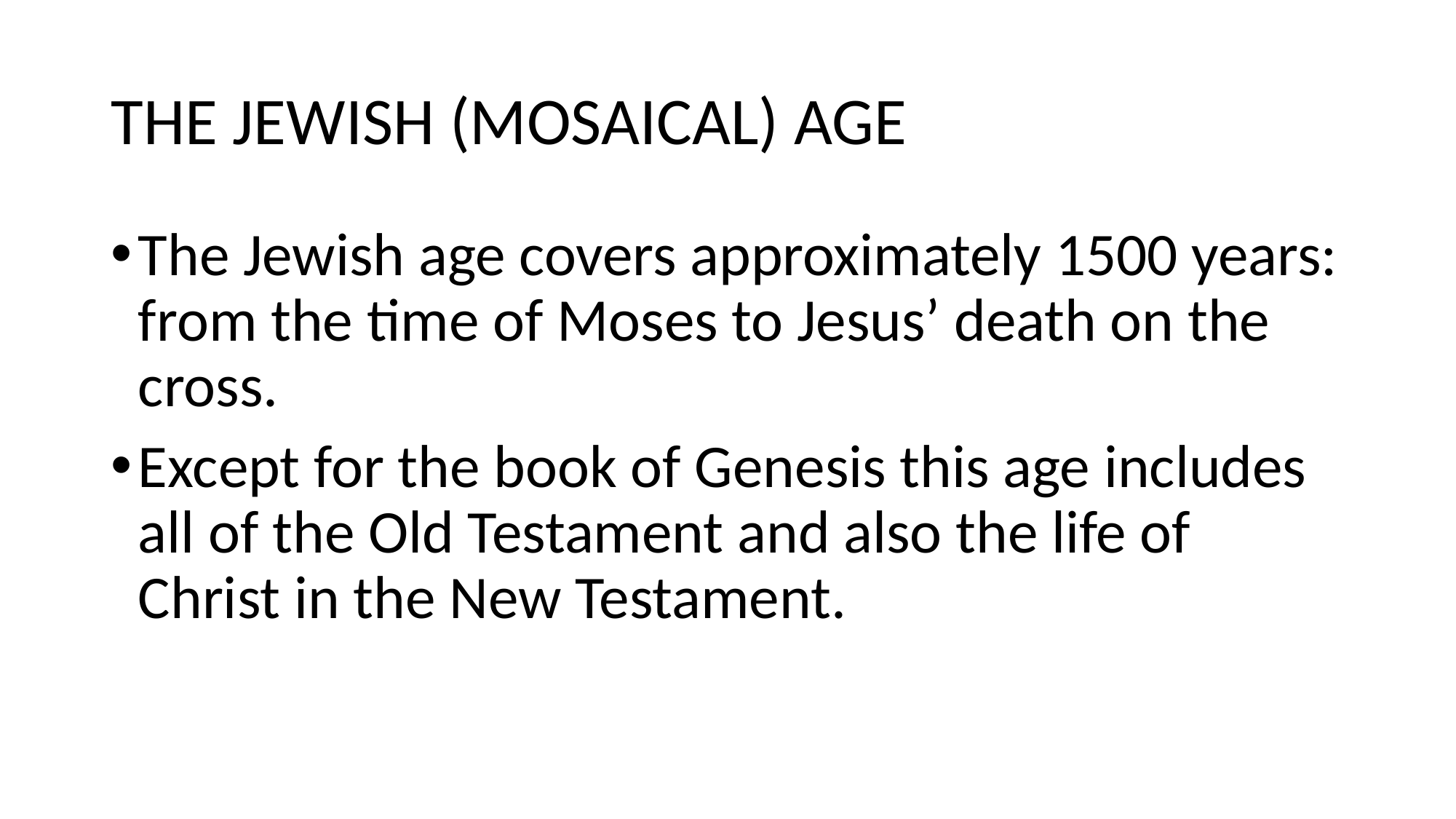

# THE JEWISH (MOSAICAL) AGE
The Jewish age covers approximately 1500 years: from the time of Moses to Jesus’ death on the cross.
Except for the book of Genesis this age includes all of the Old Testament and also the life of Christ in the New Testament.